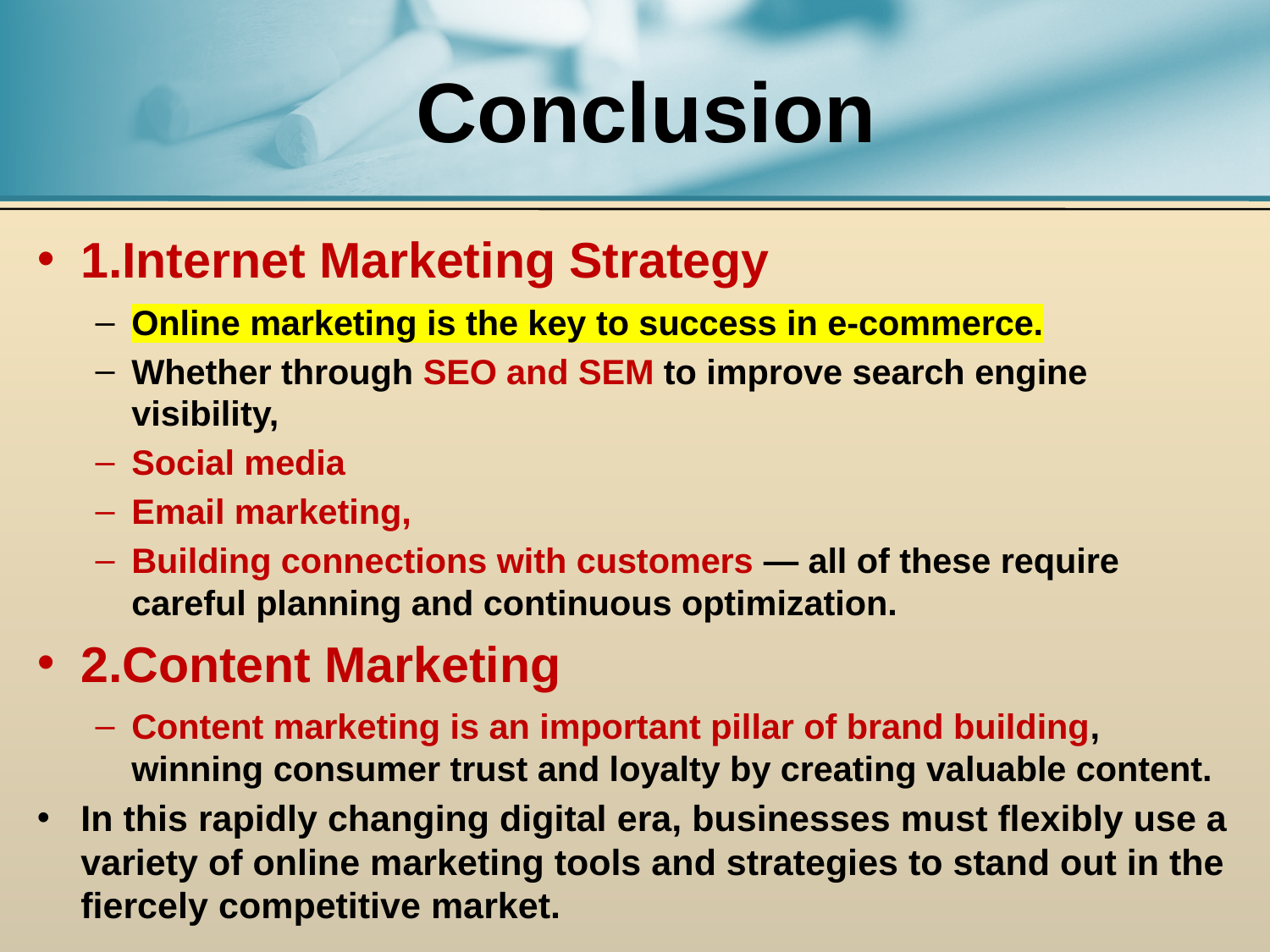

# Conclusion
1.Internet Marketing Strategy
Online marketing is the key to success in e-commerce.
Whether through SEO and SEM to improve search engine visibility,
Social media
Email marketing,
Building connections with customers — all of these require careful planning and continuous optimization.
2.Content Marketing
Content marketing is an important pillar of brand building, winning consumer trust and loyalty by creating valuable content.
In this rapidly changing digital era, businesses must flexibly use a variety of online marketing tools and strategies to stand out in the fiercely competitive market.